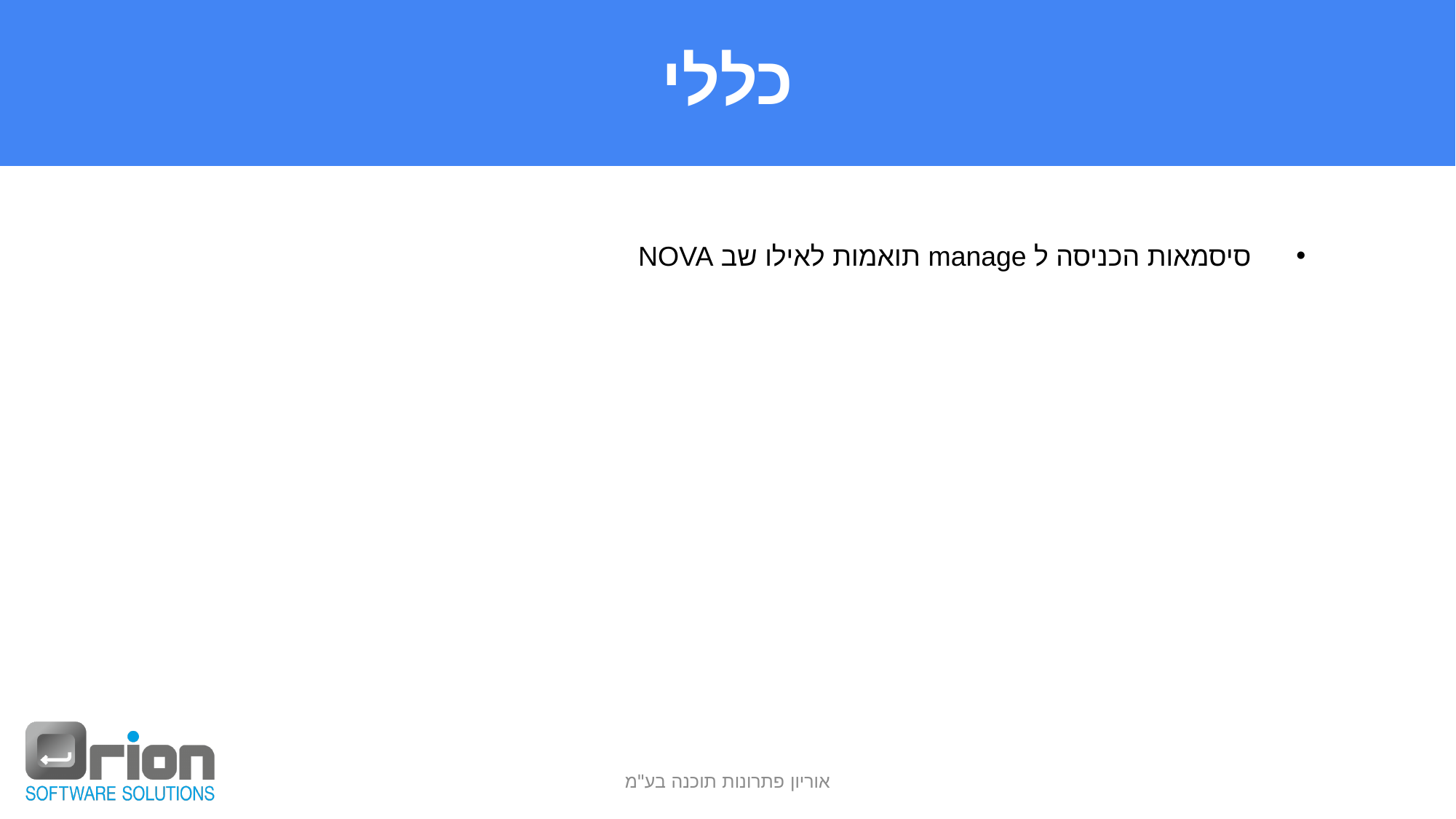

# כללי
סיסמאות הכניסה ל manage תואמות לאילו שב NOVA

אוריון פתרונות תוכנה בע"מ